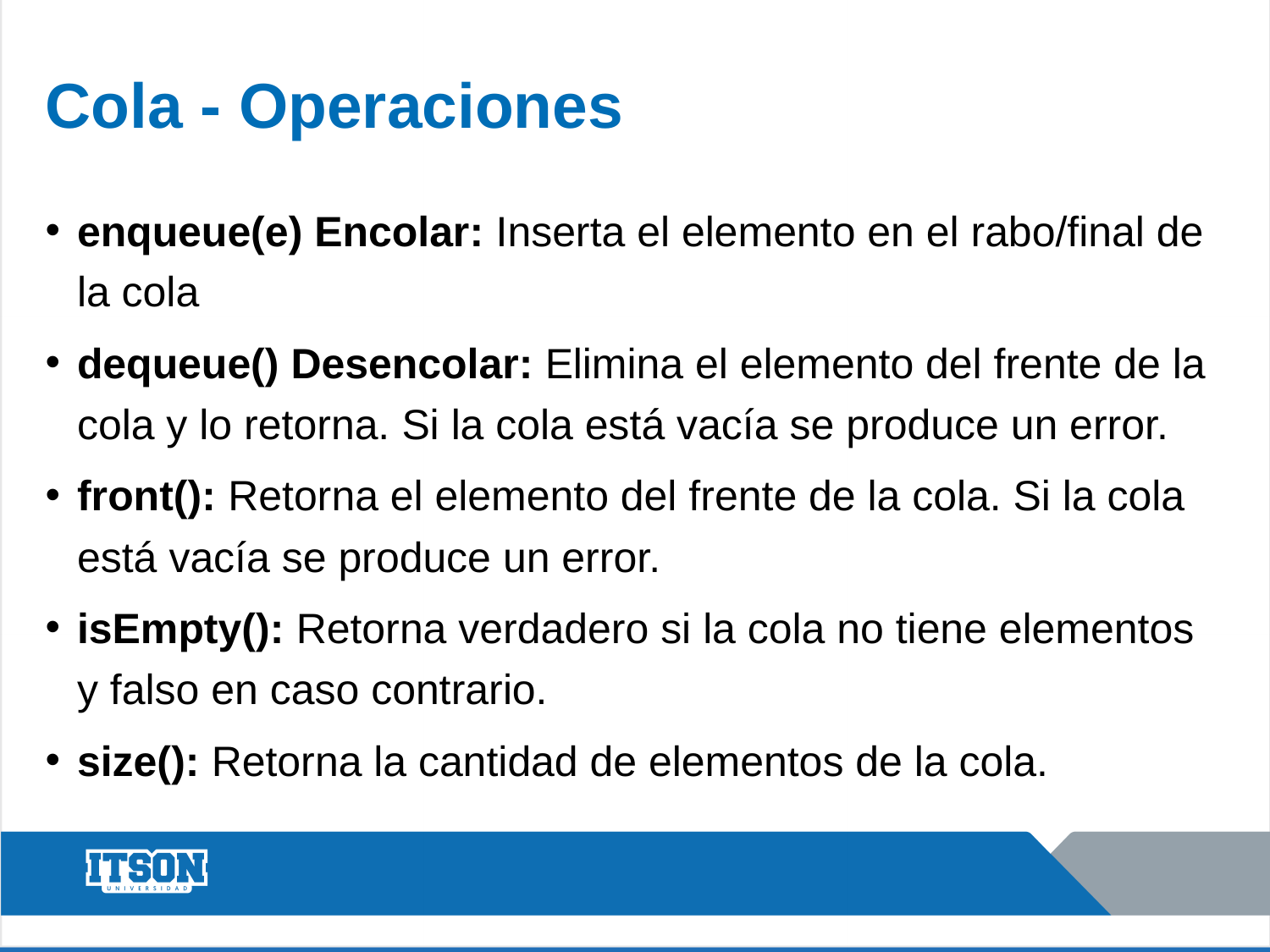

# Cola - Operaciones
enqueue(e) Encolar: Inserta el elemento en el rabo/final de la cola
dequeue() Desencolar: Elimina el elemento del frente de la cola y lo retorna. Si la cola está vacía se produce un error.
front(): Retorna el elemento del frente de la cola. Si la cola está vacía se produce un error.
isEmpty(): Retorna verdadero si la cola no tiene elementos y falso en caso contrario.
size(): Retorna la cantidad de elementos de la cola.